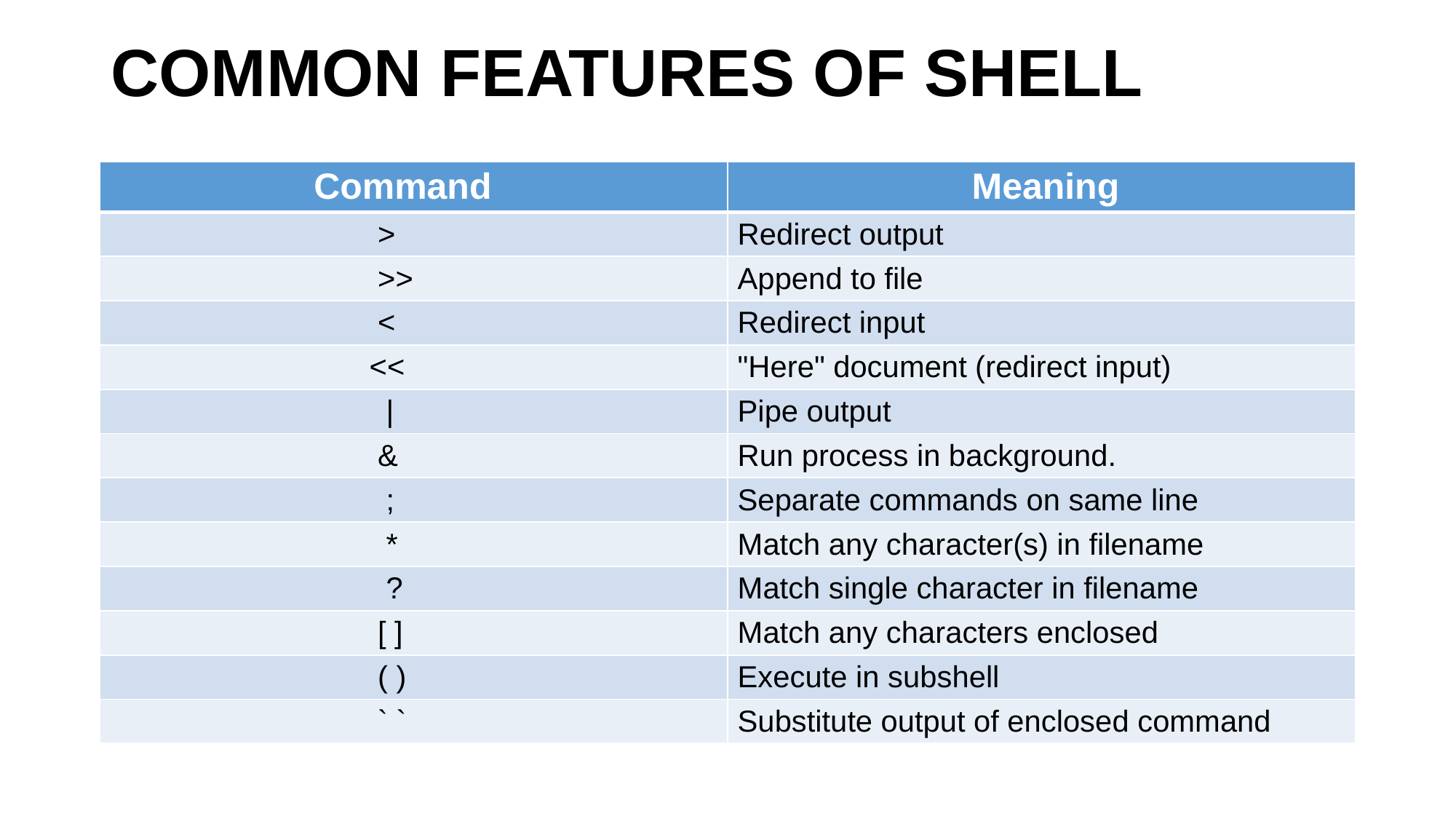

# COMMON FEATURES OF SHELL
| Command | Meaning |
| --- | --- |
| > | Redirect output |
| >> | Append to file |
| < | Redirect input |
| << | "Here" document (redirect input) |
| | | Pipe output |
| & | Run process in background. |
| ; | Separate commands on same line |
| \* | Match any character(s) in filename |
| ? | Match single character in filename |
| [ ] | Match any characters enclosed |
| ( ) | Execute in subshell |
| ` ` | Substitute output of enclosed command |